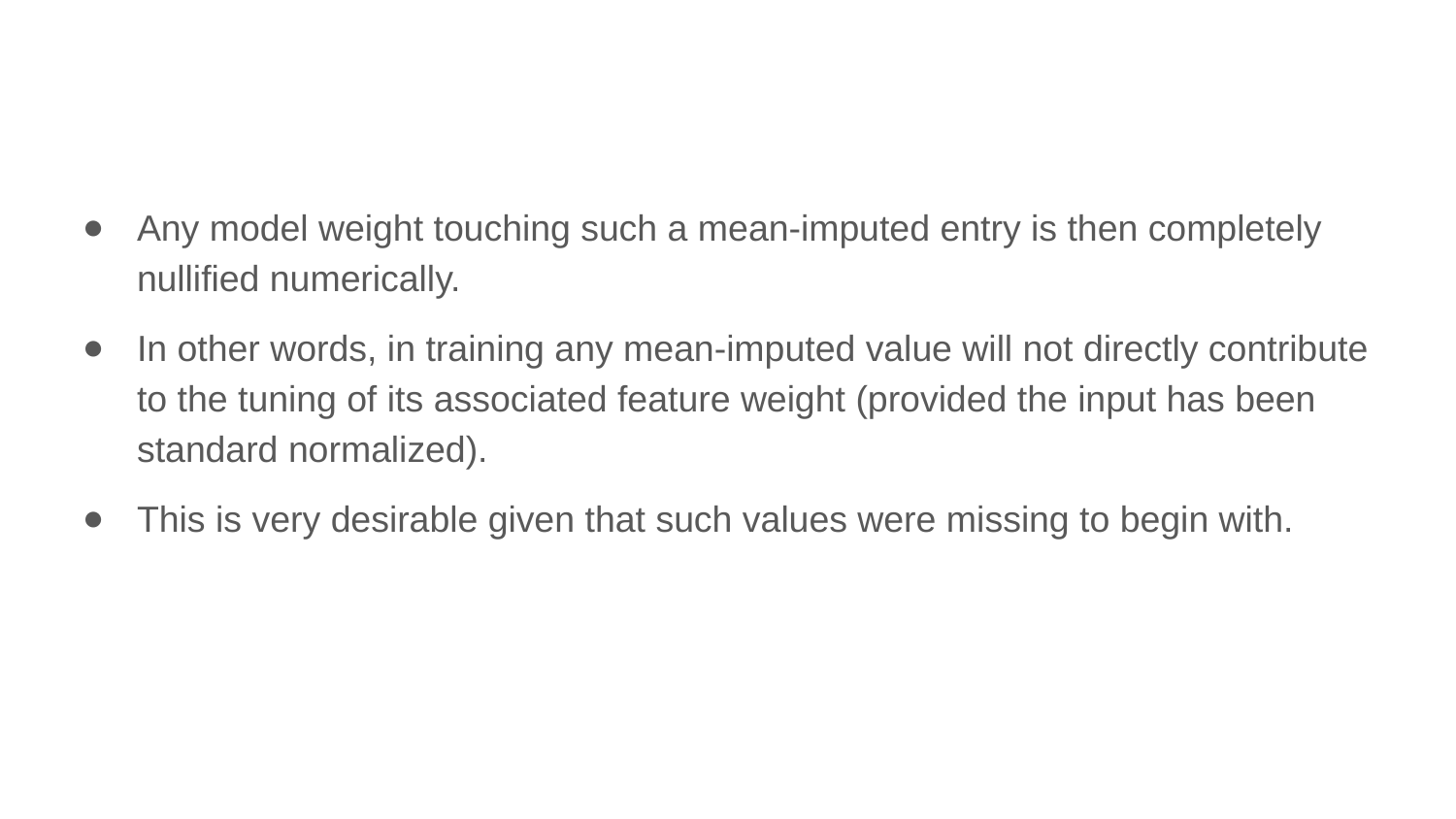

Any model weight touching such a mean-imputed entry is then completely nullified numerically.
In other words, in training any mean-imputed value will not directly contribute to the tuning of its associated feature weight (provided the input has been standard normalized).
This is very desirable given that such values were missing to begin with.